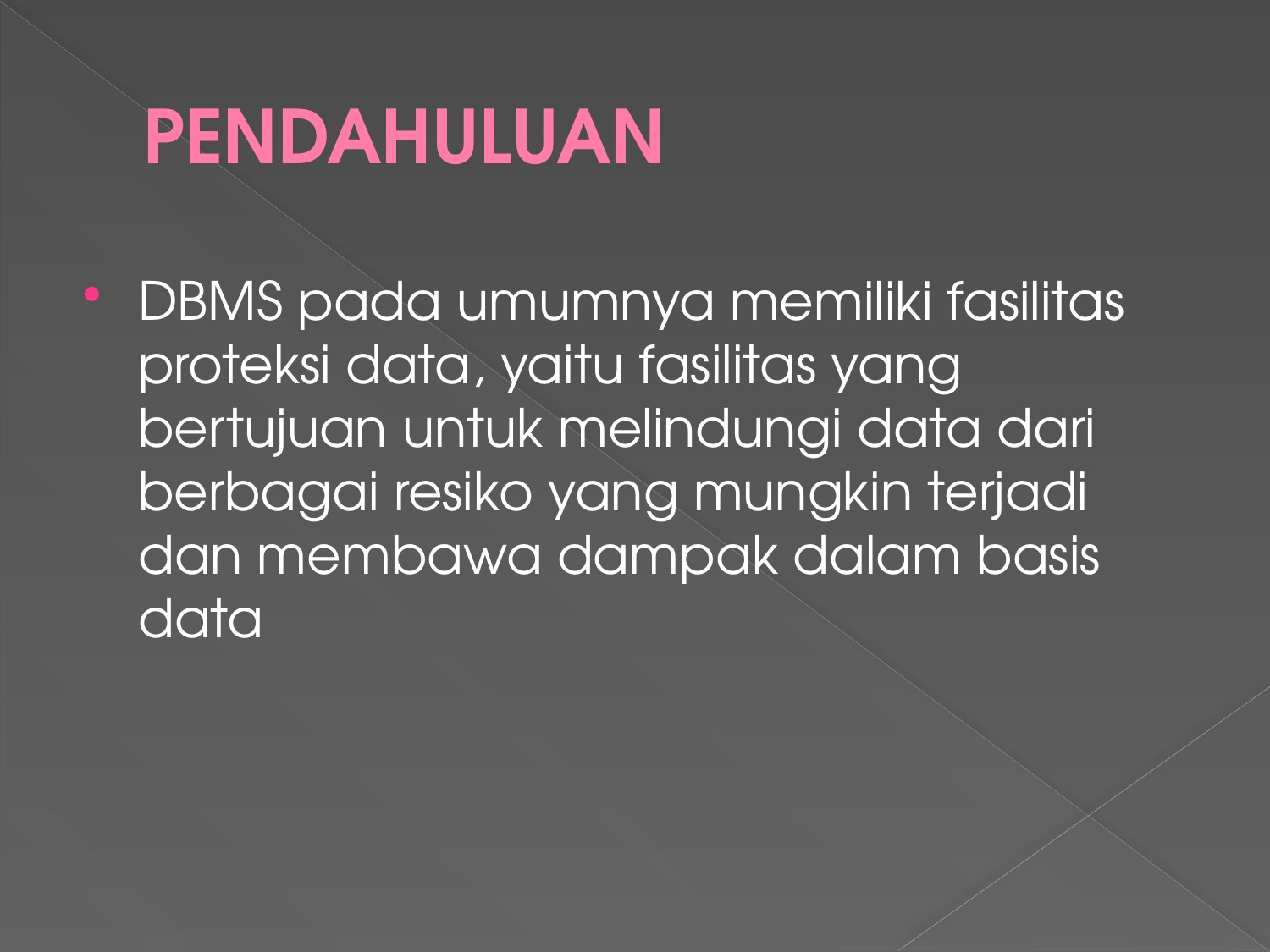

# PENDAHULUAN
DBMS pada umumnya memiliki fasilitas proteksi data, yaitu fasilitas yang bertujuan untuk melindungi data dari berbagai resiko yang mungkin terjadi dan membawa dampak dalam basis data